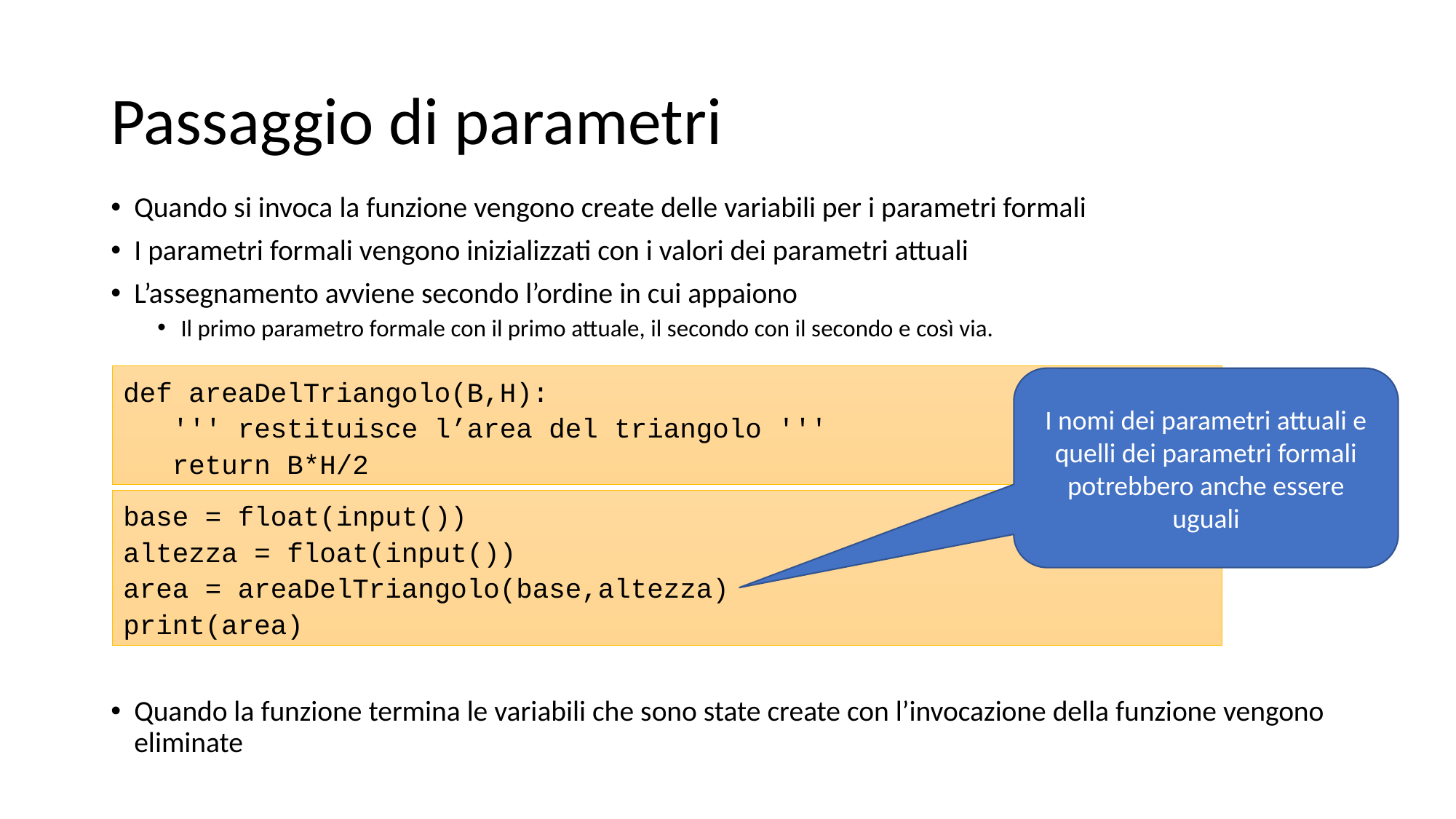

# Passaggio di parametri
Quando si invoca la funzione vengono create delle variabili per i parametri formali
I parametri formali vengono inizializzati con i valori dei parametri attuali
L’assegnamento avviene secondo l’ordine in cui appaiono
Il primo parametro formale con il primo attuale, il secondo con il secondo e così via.

Quando la funzione termina le variabili che sono state create con l’invocazione della funzione vengono eliminate
def areaDelTriangolo(B,H):
   ''' restituisce l’area del triangolo '''
   return B*H/2
I nomi dei parametri attuali e quelli dei parametri formali potrebbero anche essere uguali
base = float(input())
altezza = float(input())
area = areaDelTriangolo(base,altezza)
print(area)